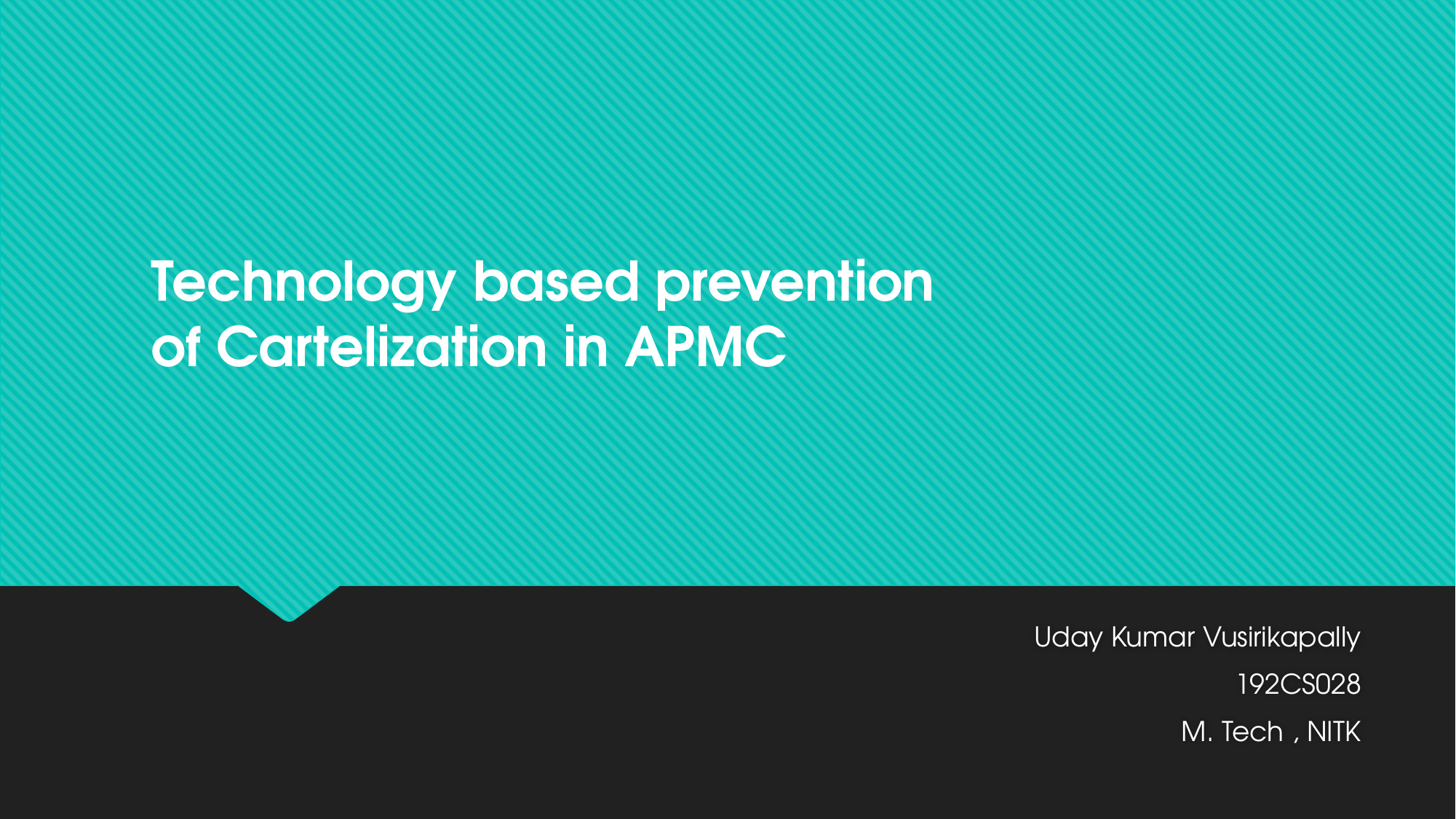

Technology based prevention of Cartelization in APMC

Uday Kumar Vusirikapally
192CS028
M. Tech , NITK